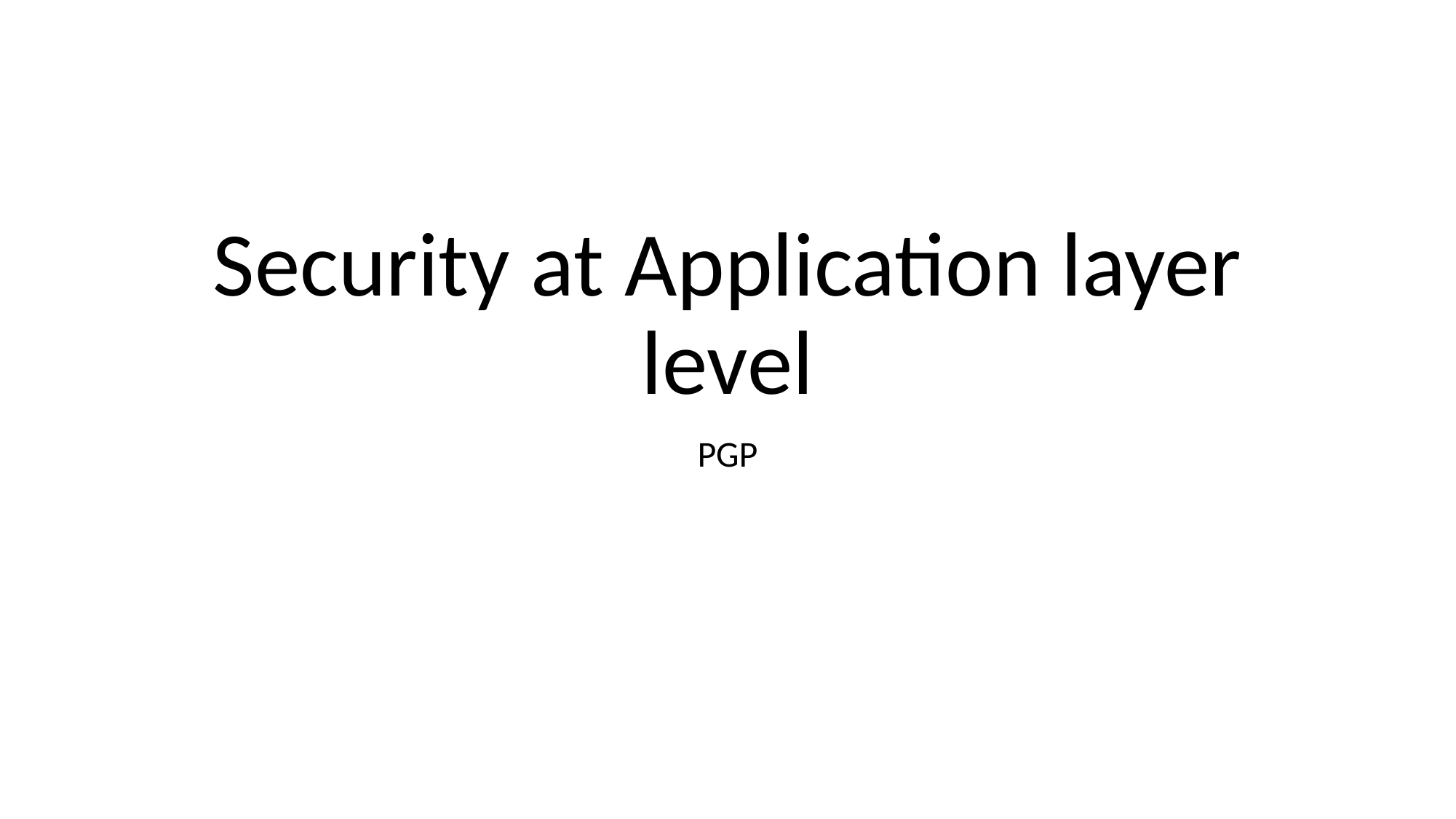

# Security at Application layer level
PGP